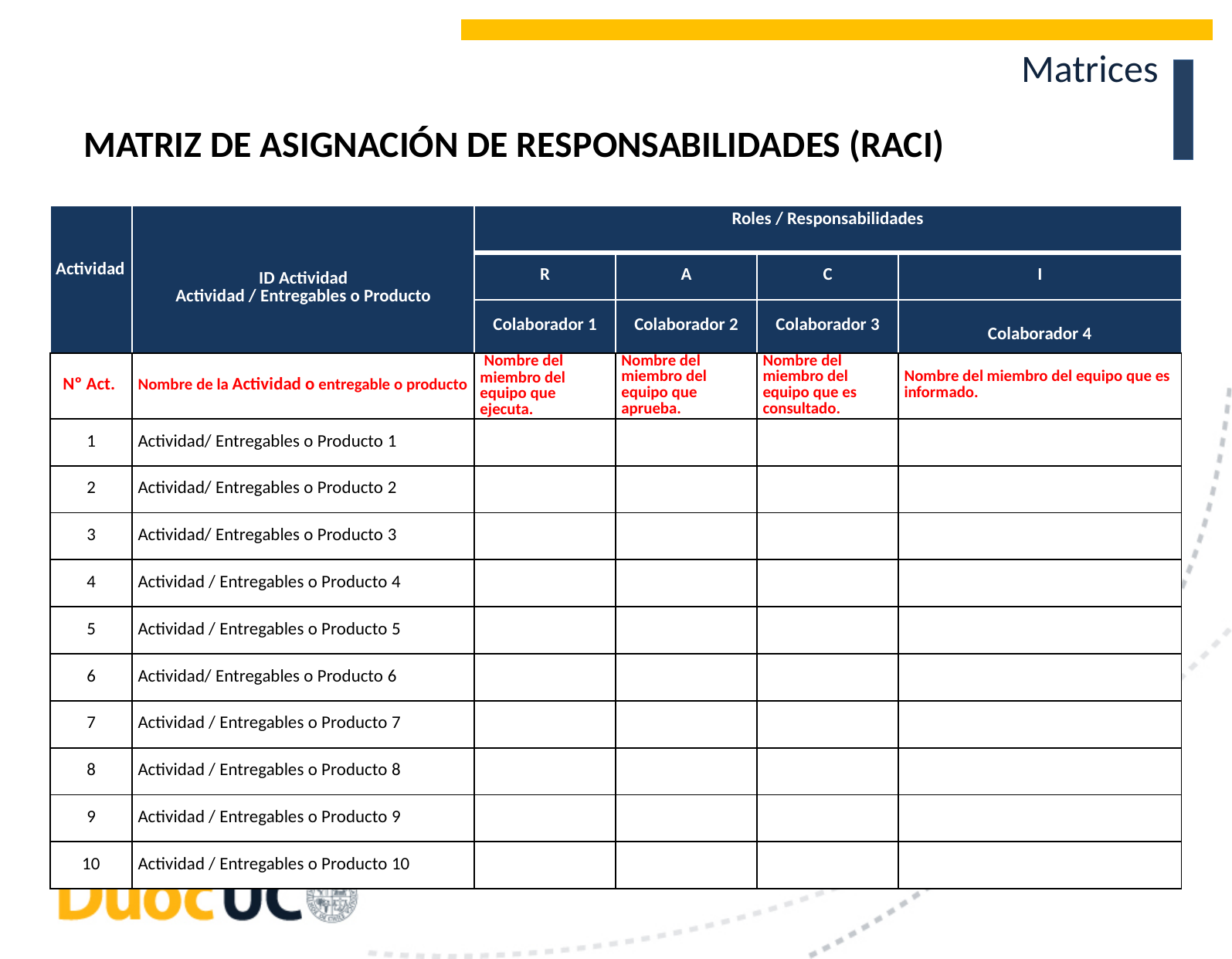

# Matrices
MATRIZ DE ASIGNACIÓN DE RESPONSABILIDADES (RACI)
| Actividad | ID Actividad Actividad / Entregables o Producto | Roles / Responsabilidades |  |  |  |
| --- | --- | --- | --- | --- | --- |
|  |  | R | A | C | I |
|  |  | Colaborador 1 | Colaborador 2 | Colaborador 3 | Colaborador 4 |
| Nº Act. | Nombre de la Actividad o entregable o producto | Nombre del miembro del equipo que ejecuta. | Nombre del miembro del equipo que aprueba. | Nombre del miembro del equipo que es consultado. | Nombre del miembro del equipo que es informado. |
| 1 | Actividad/ Entregables o Producto 1 |  |  |  |  |
| 2 | Actividad/ Entregables o Producto 2 |  |  |  |  |
| 3 | Actividad/ Entregables o Producto 3 |  |  |  |  |
| 4 | Actividad / Entregables o Producto 4 |  |  |  |  |
| 5 | Actividad / Entregables o Producto 5 |  |  |  |  |
| 6 | Actividad/ Entregables o Producto 6 |  |  |  |  |
| 7 | Actividad / Entregables o Producto 7 |  |  |  |  |
| 8 | Actividad / Entregables o Producto 8 |  |  |  |  |
| 9 | Actividad / Entregables o Producto 9 |  |  |  |  |
| 10 | Actividad / Entregables o Producto 10 |  |  |  |  |